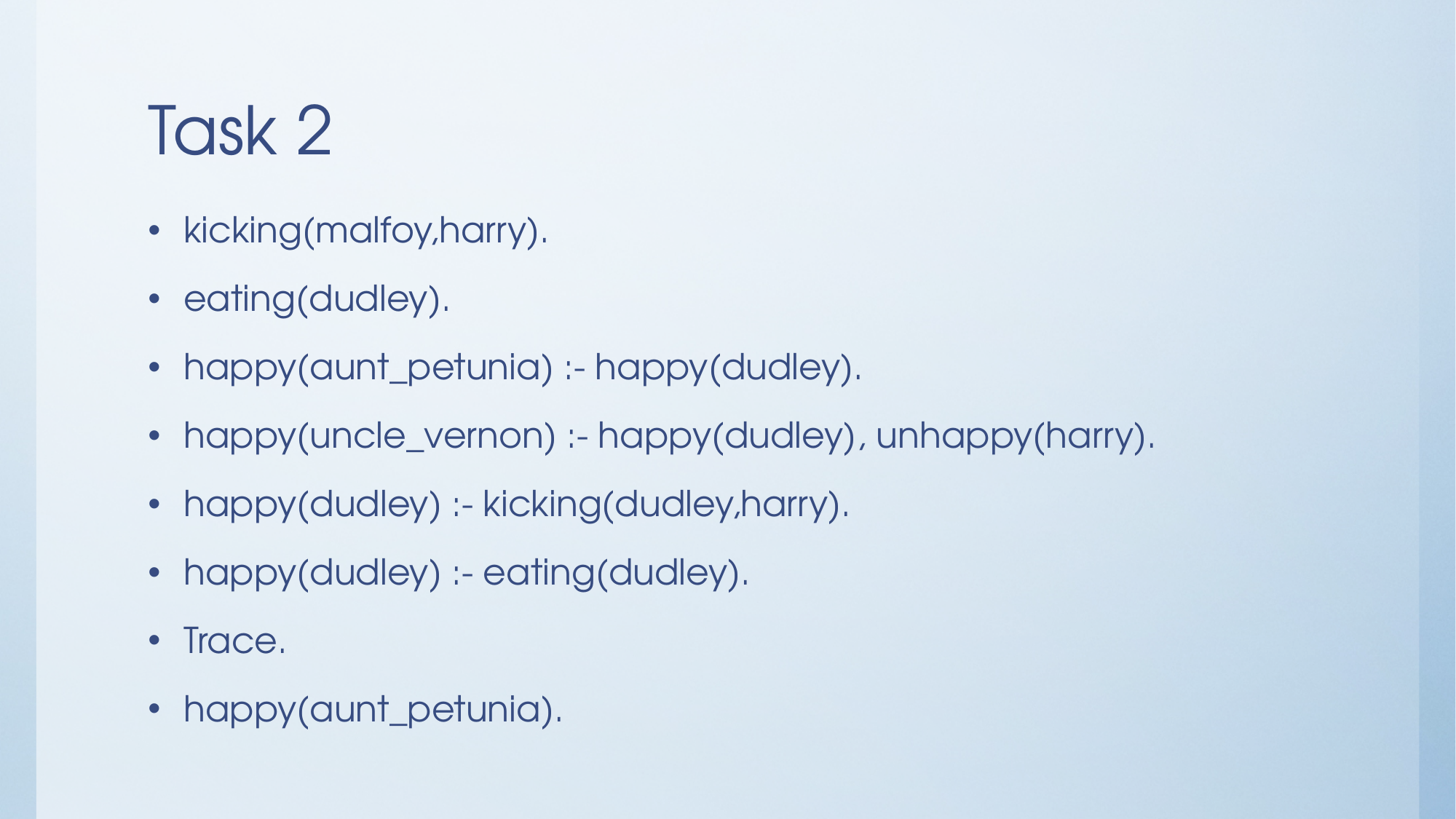

# Task 2
kicking(malfoy,harry).
eating(dudley).
happy(aunt_petunia) :- happy(dudley).
happy(uncle_vernon) :- happy(dudley), unhappy(harry).
happy(dudley) :- kicking(dudley,harry).
happy(dudley) :- eating(dudley).
Trace.
happy(aunt_petunia).